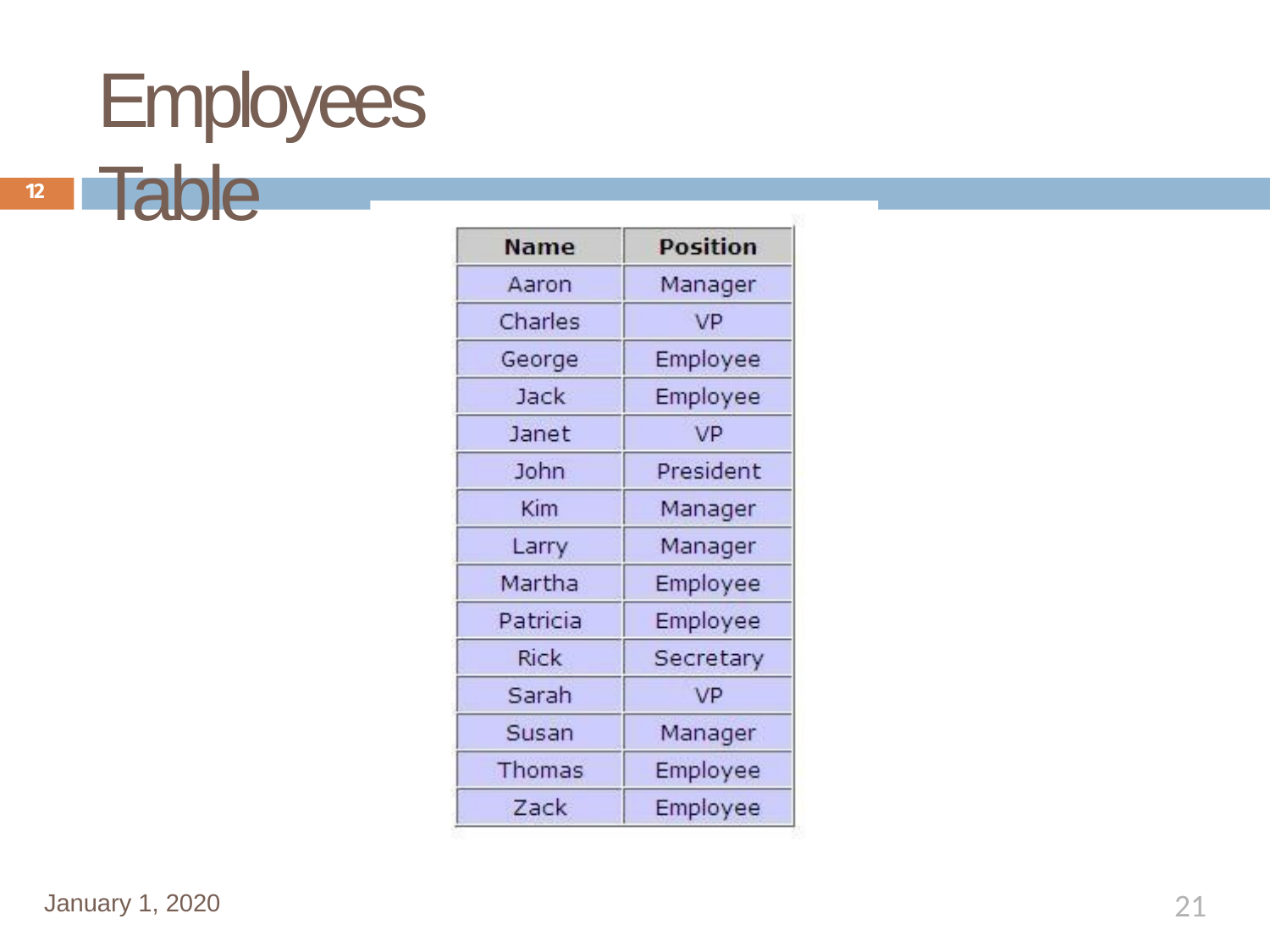

# Employees Table
12

21
January 1, 2020